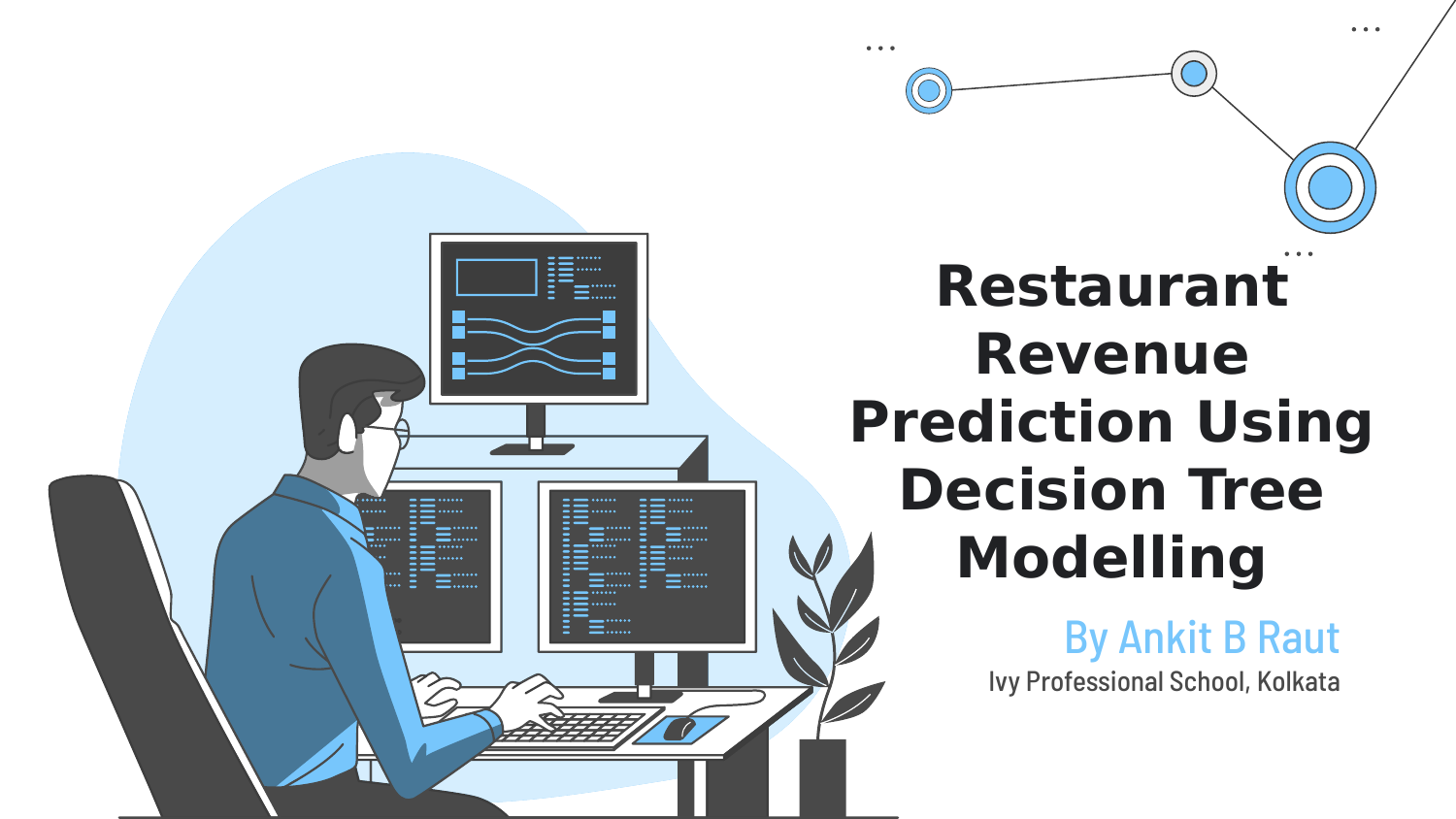

# Restaurant Revenue Prediction Using Decision Tree Modelling
By Ankit B Raut
Ivy Professional School, Kolkata